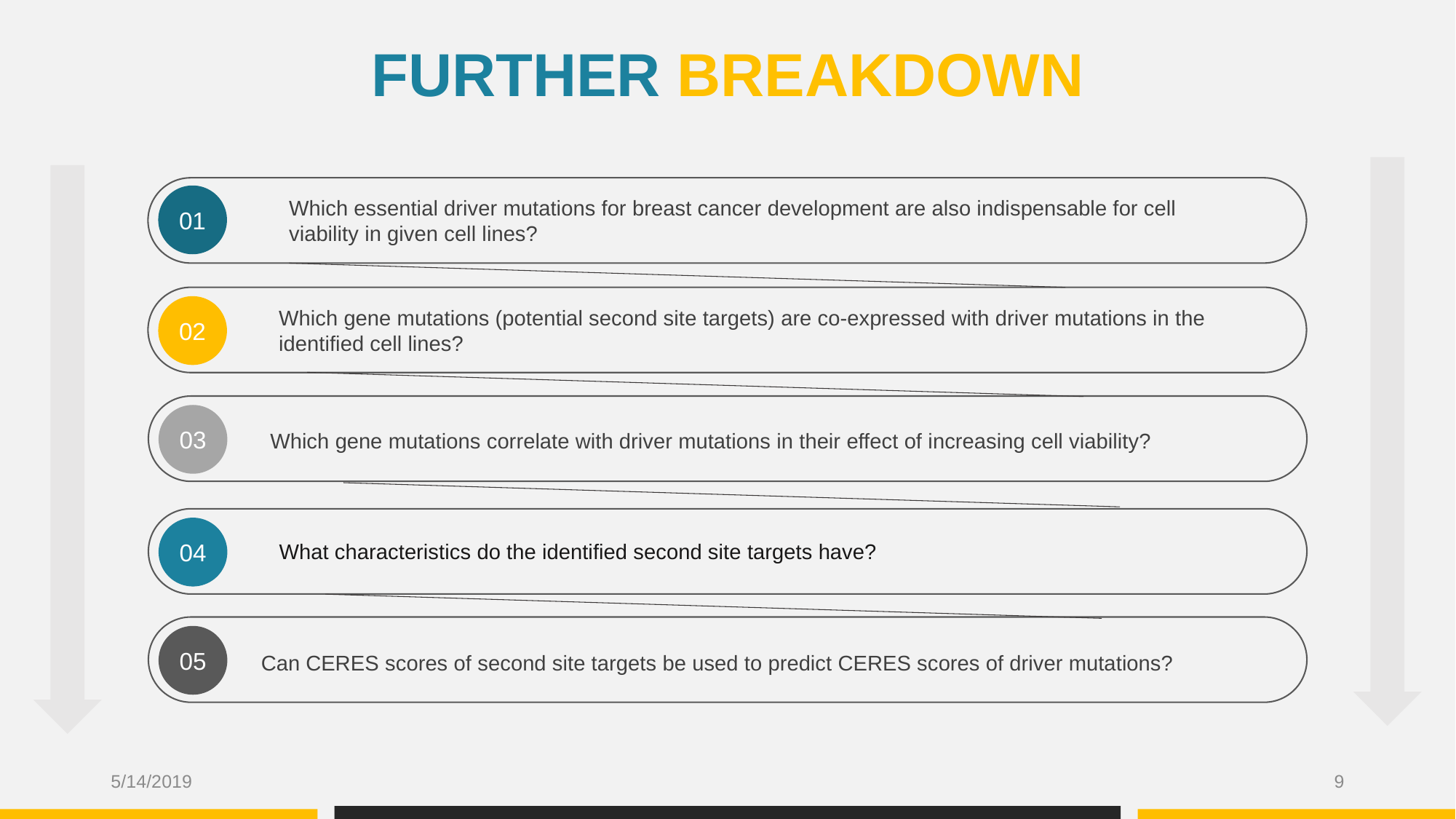

FURTHER BREAKDOWN

01
Which essential driver mutations for breast cancer development are also indispensable for cell viability in given cell lines?

02
Which gene mutations (potential second site targets) are co-expressed with driver mutations in the identified cell lines?

03
Which gene mutations correlate with driver mutations in their effect of increasing cell viability?

04
What characteristics do the identified second site targets have?

05
Can CERES scores of second site targets be used to predict CERES scores of driver mutations?
5/14/2019
9